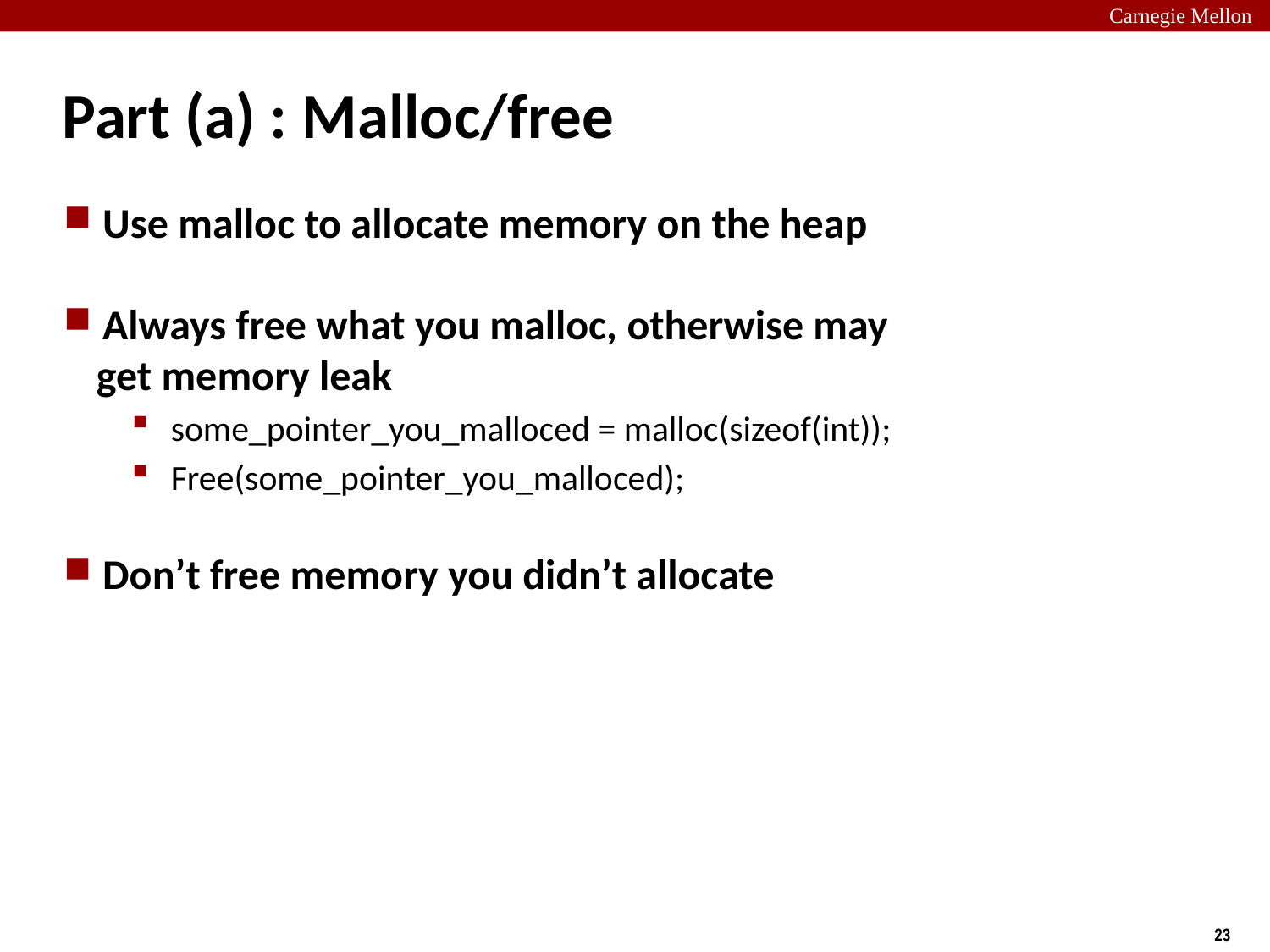

# Part (a) : Malloc/free
 Use malloc to allocate memory on the heap

 Always free what you malloc, otherwise may
   get memory leak
some_pointer_you_malloced = malloc(sizeof(int));
Free(some_pointer_you_malloced);

 Don’t free memory you didn’t allocate